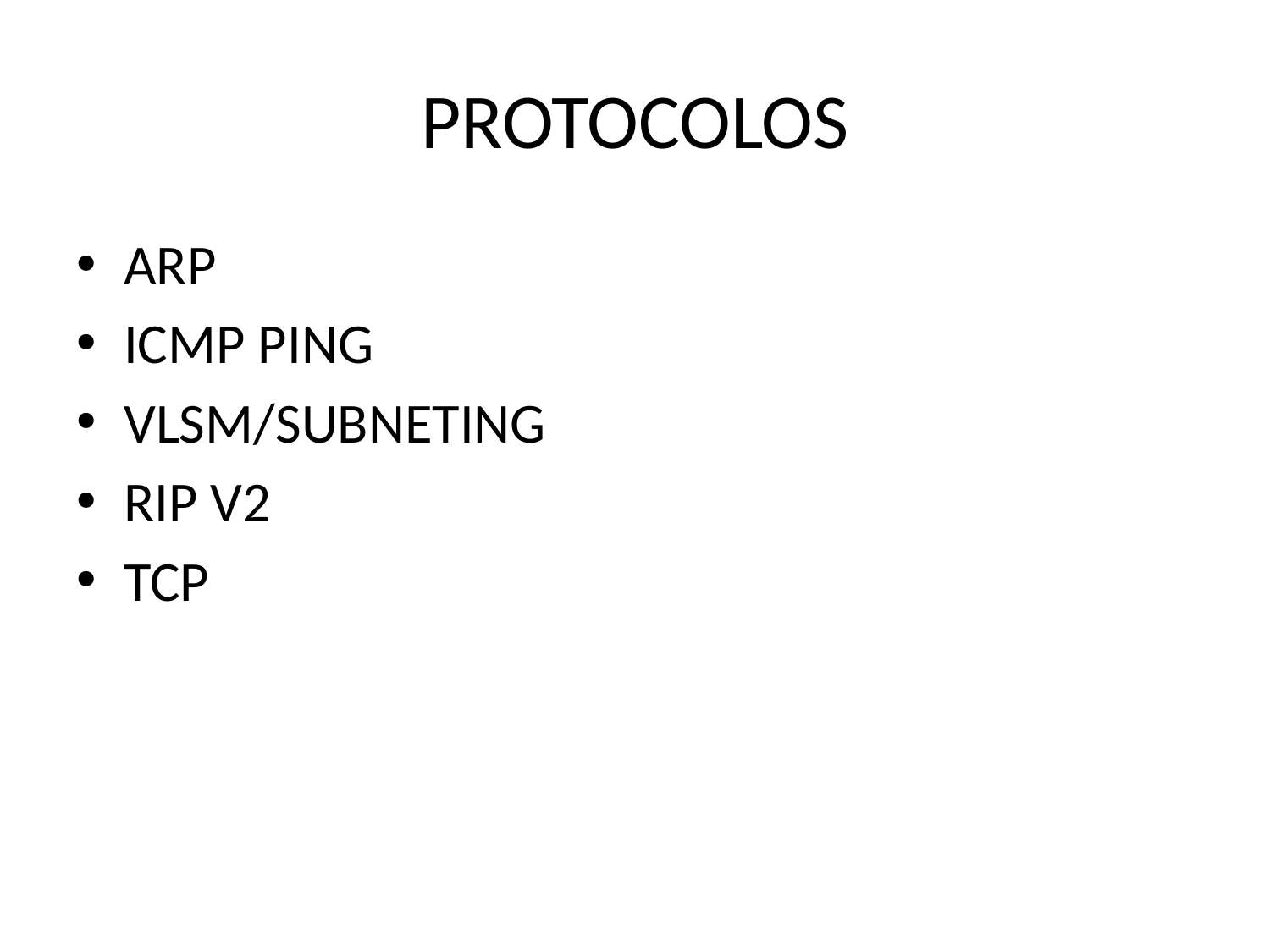

# PROTOCOLOS
ARP
ICMP PING
VLSM/SUBNETING
RIP V2
TCP